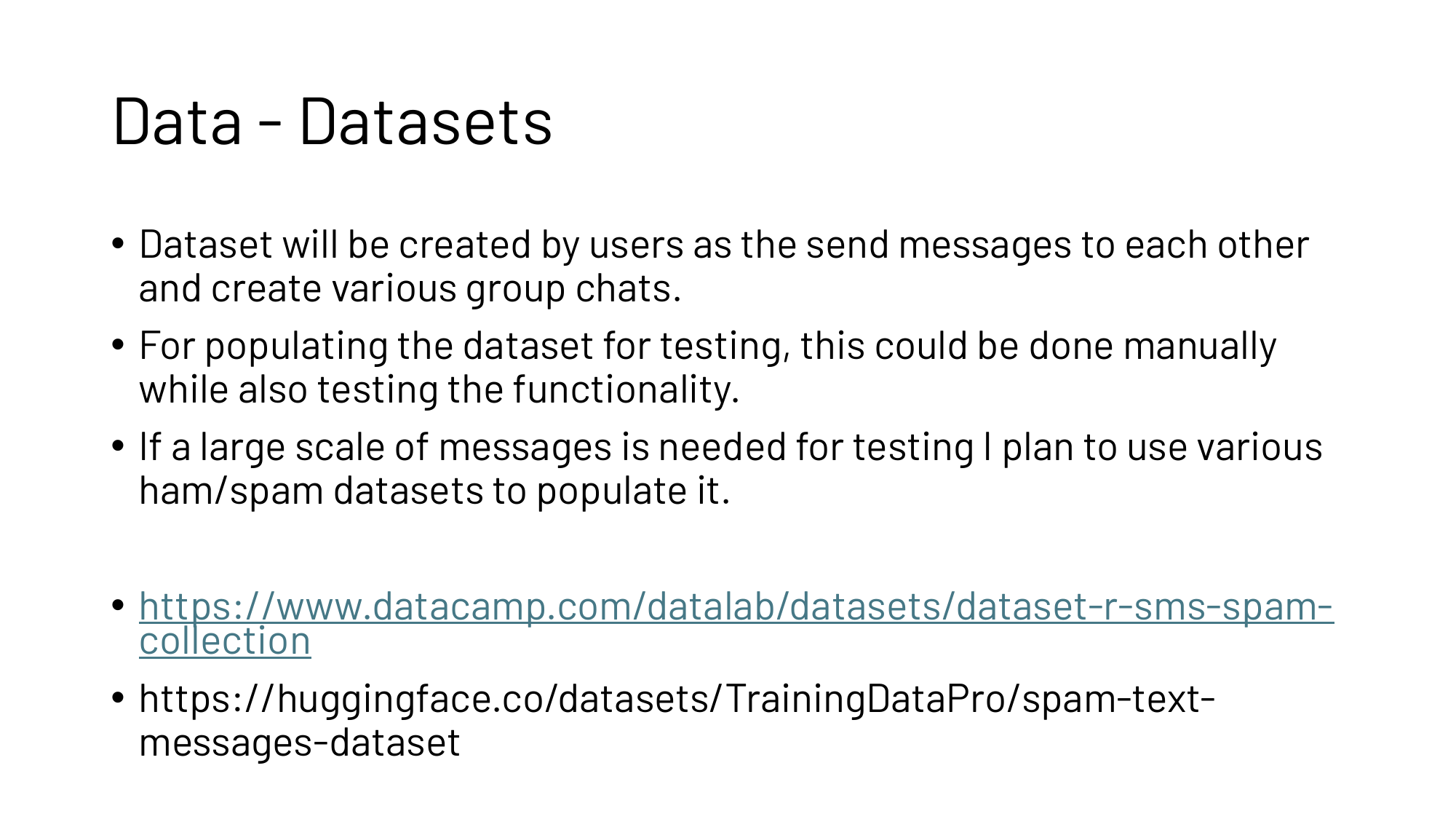

# Data - Datasets
Dataset will be created by users as the send messages to each other and create various group chats.
For populating the dataset for testing, this could be done manually while also testing the functionality.
If a large scale of messages is needed for testing I plan to use various ham/spam datasets to populate it.

https://www.datacamp.com/datalab/datasets/dataset-r-sms-spam-collection
https://huggingface.co/datasets/TrainingDataPro/spam-text-messages-dataset